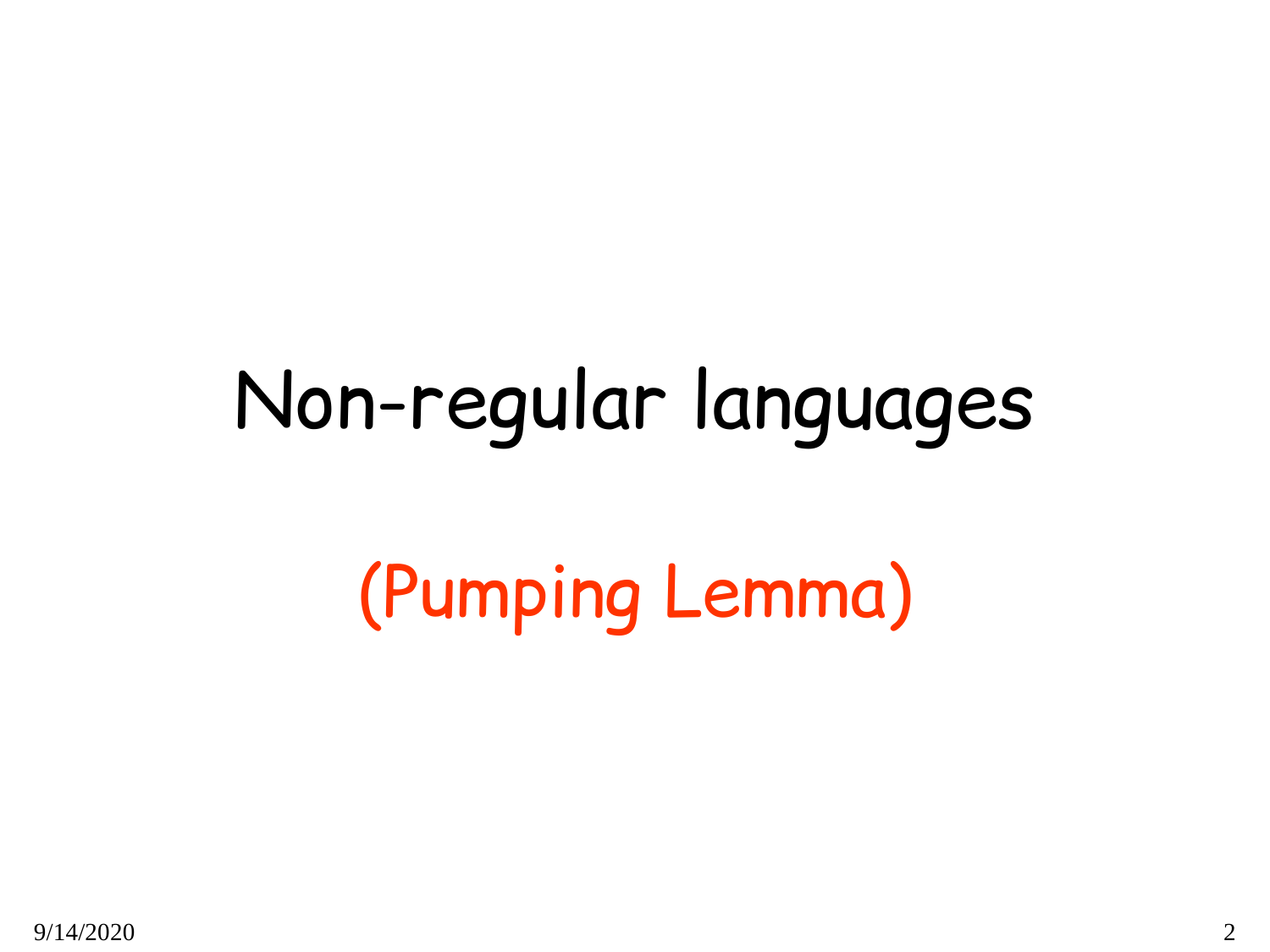

# Non-regular languages
(Pumping Lemma)
9/14/2020
2